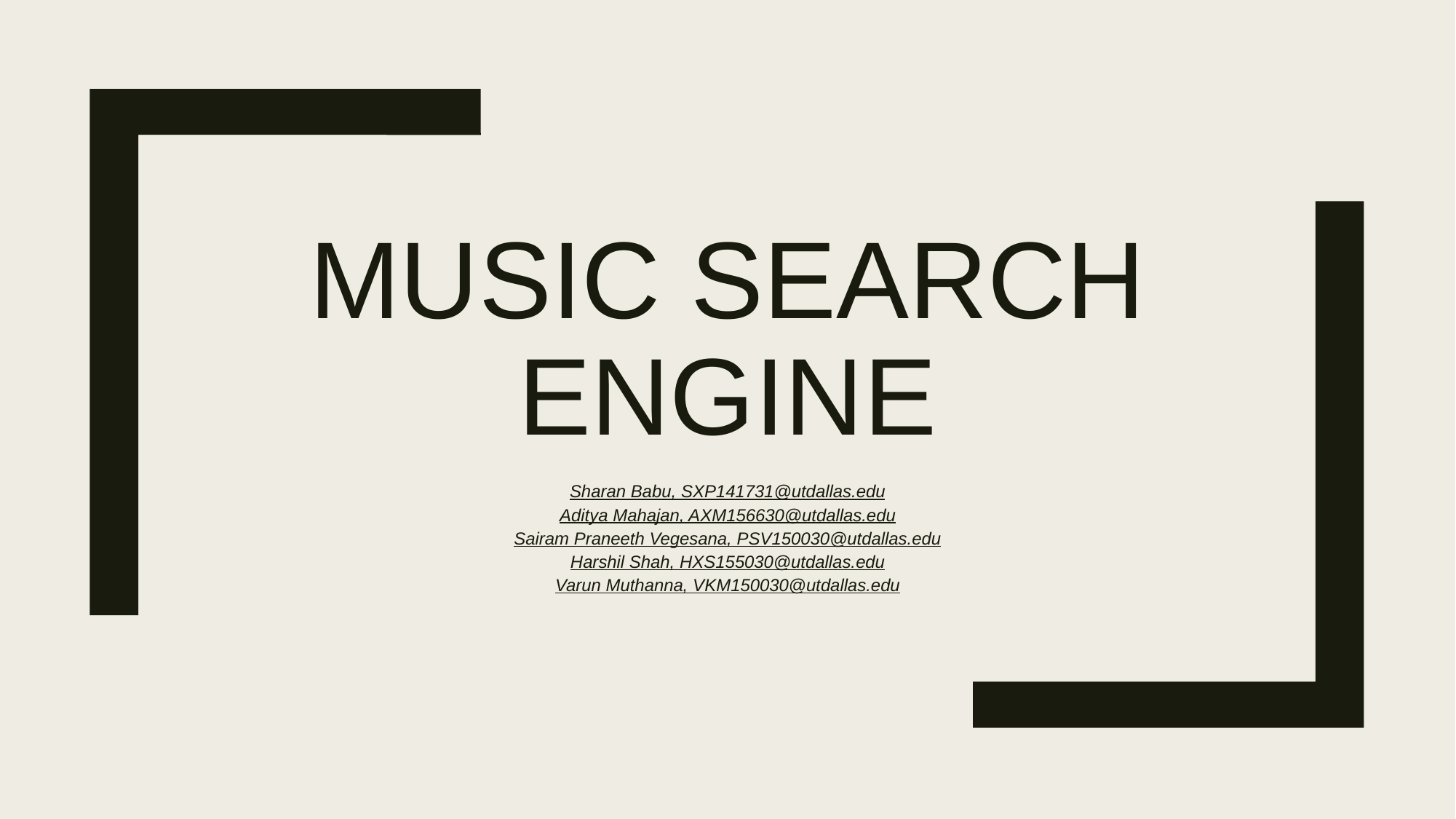

# MUSIC SEARCH ENGINE
Sharan Babu, SXP141731@utdallas.edu
Aditya Mahajan, AXM156630@utdallas.edu
Sairam Praneeth Vegesana, PSV150030@utdallas.edu
Harshil Shah, HXS155030@utdallas.edu
Varun Muthanna, VKM150030@utdallas.edu